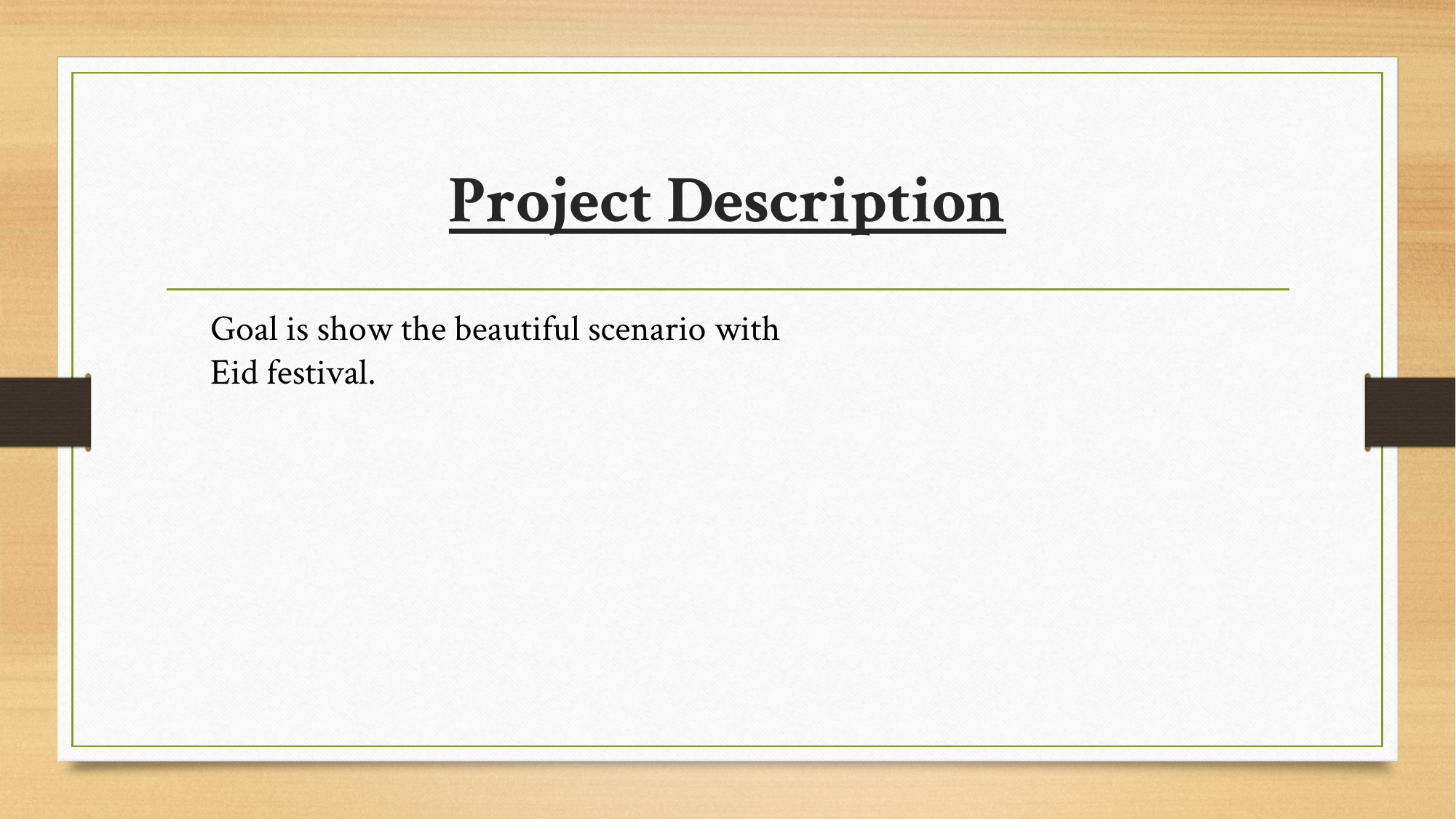

# Project Description
Goal is show the beautiful scenario with Eid festival.